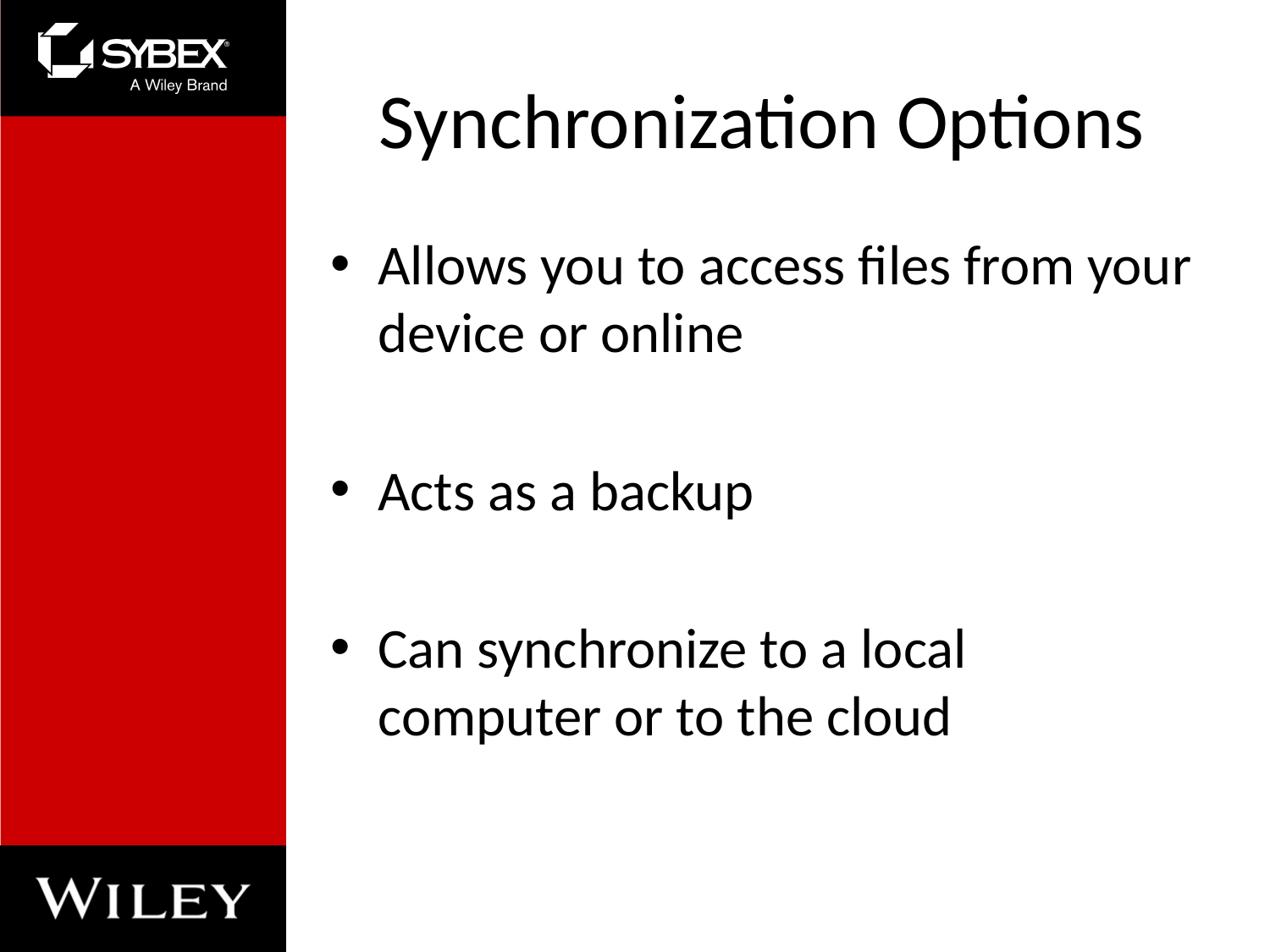

# Synchronization Options
Allows you to access files from your device or online

Acts as a backup

Can synchronize to a local computer or to the cloud